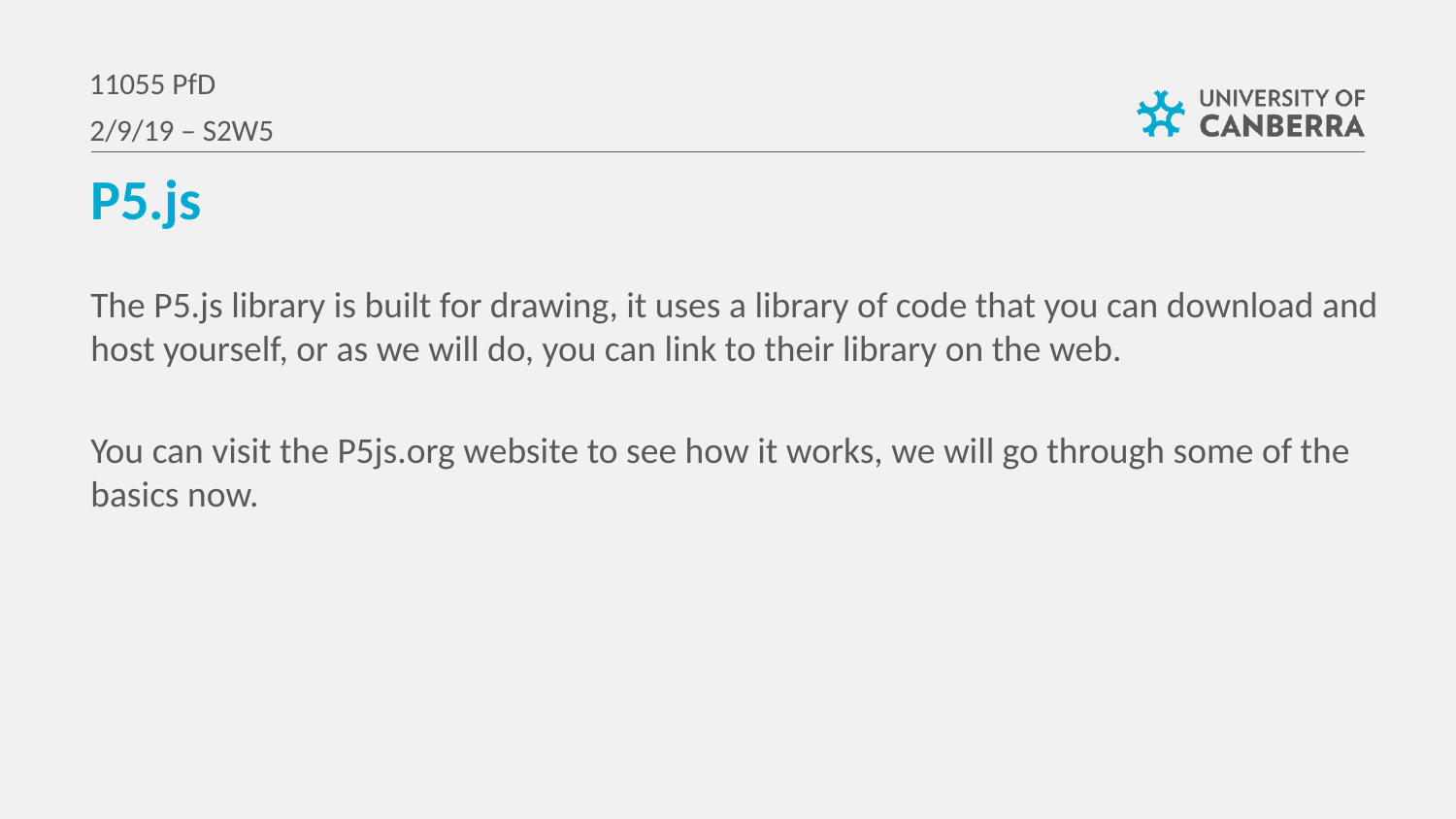

11055 PfD
2/9/19 – S2W5
P5.js
The P5.js library is built for drawing, it uses a library of code that you can download and host yourself, or as we will do, you can link to their library on the web.

You can visit the P5js.org website to see how it works, we will go through some of the basics now.